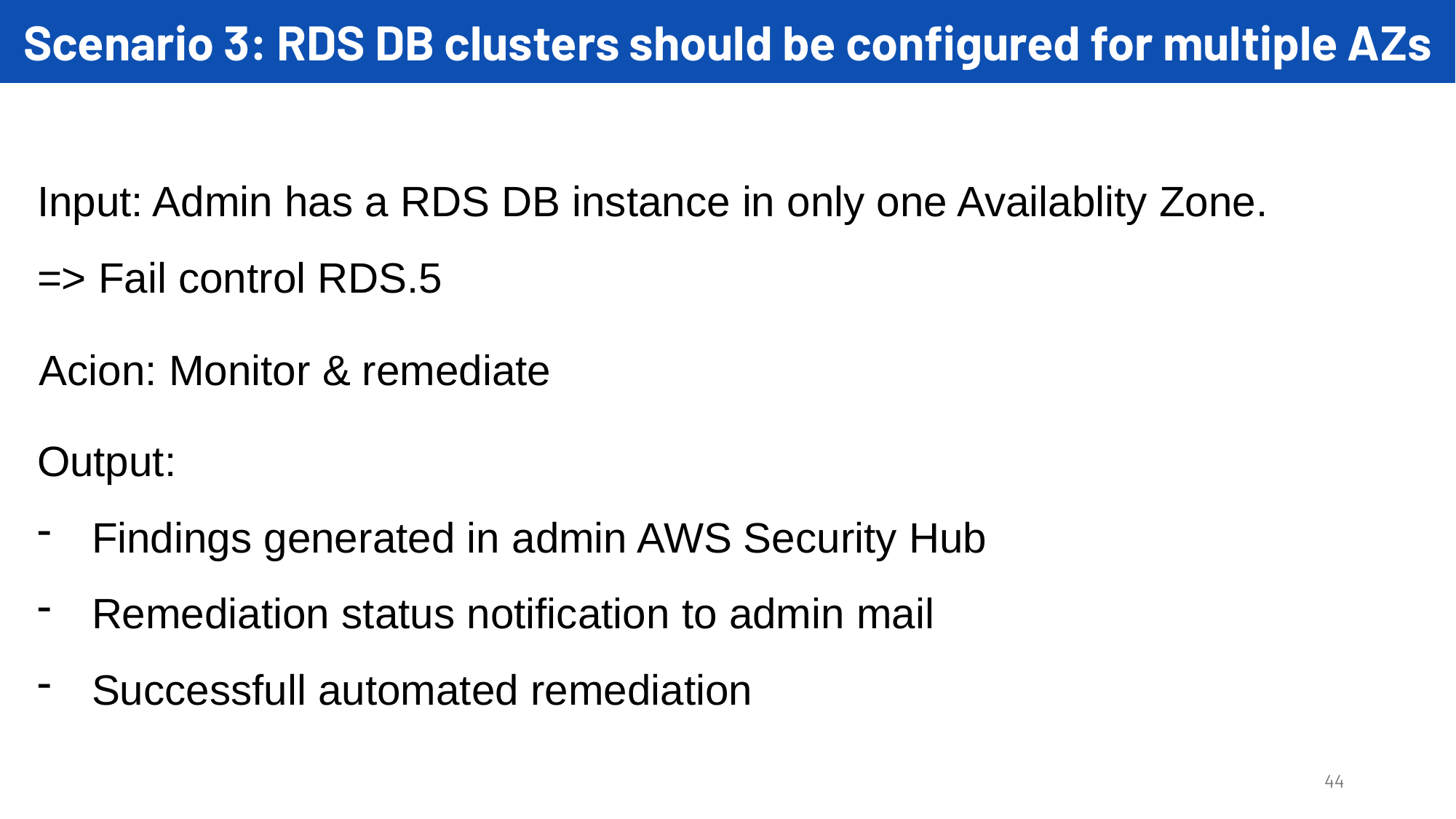

Scenario 3: RDS DB clusters should be configured for multiple AZs
Input: Admin has a RDS DB instance in only one Availablity Zone.
=> Fail control RDS.5
Acion: Monitor & remediate
Output:
Findings generated in admin AWS Security Hub
Remediation status notification to admin mail
Successfull automated remediation
44